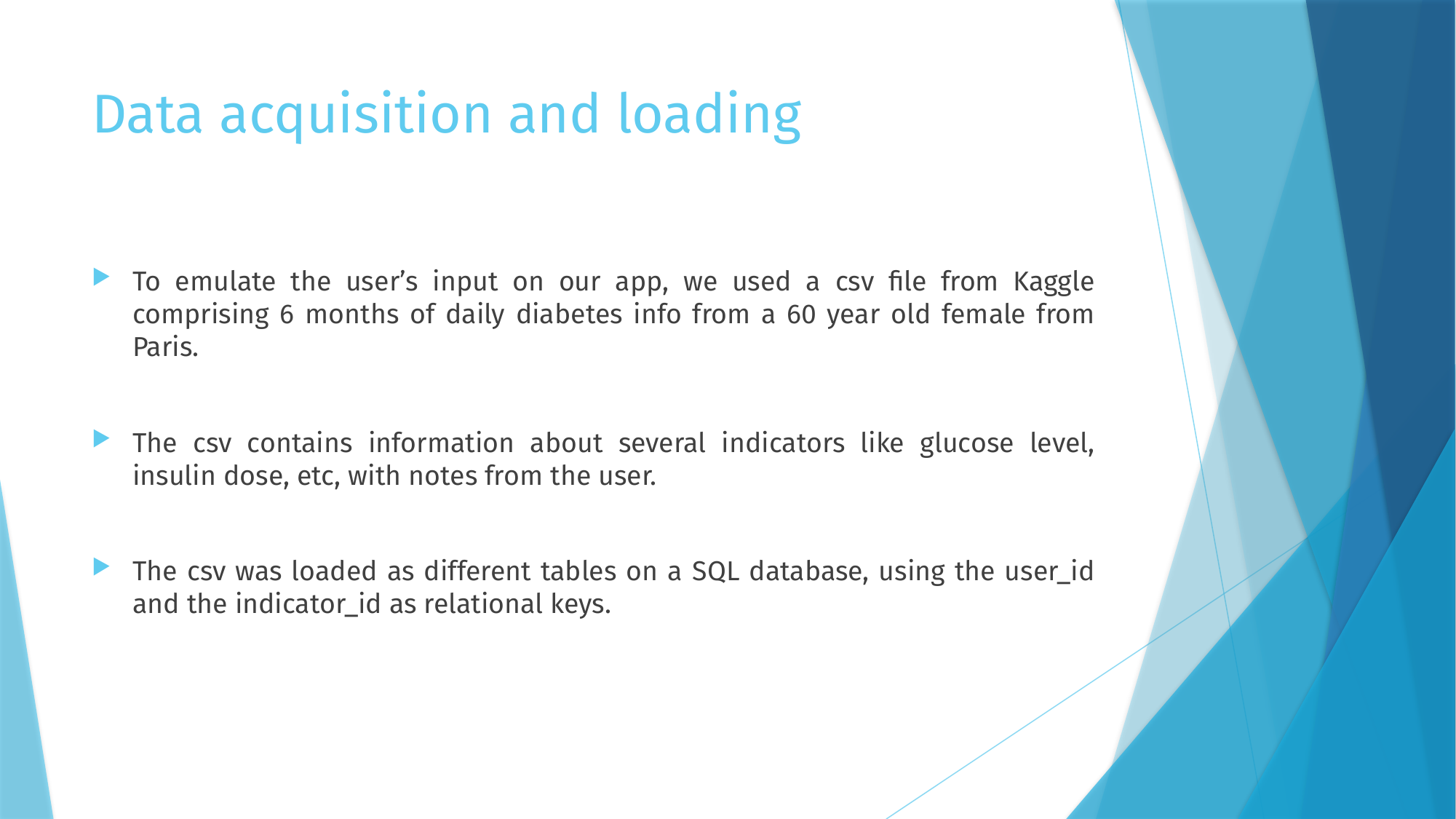

# Data acquisition and loading
To emulate the user’s input on our app, we used a csv file from Kaggle comprising 6 months of daily diabetes info from a 60 year old female from Paris.

The csv contains information about several indicators like glucose level, insulin dose, etc, with notes from the user.

The csv was loaded as different tables on a SQL database, using the user_id and the indicator_id as relational keys.